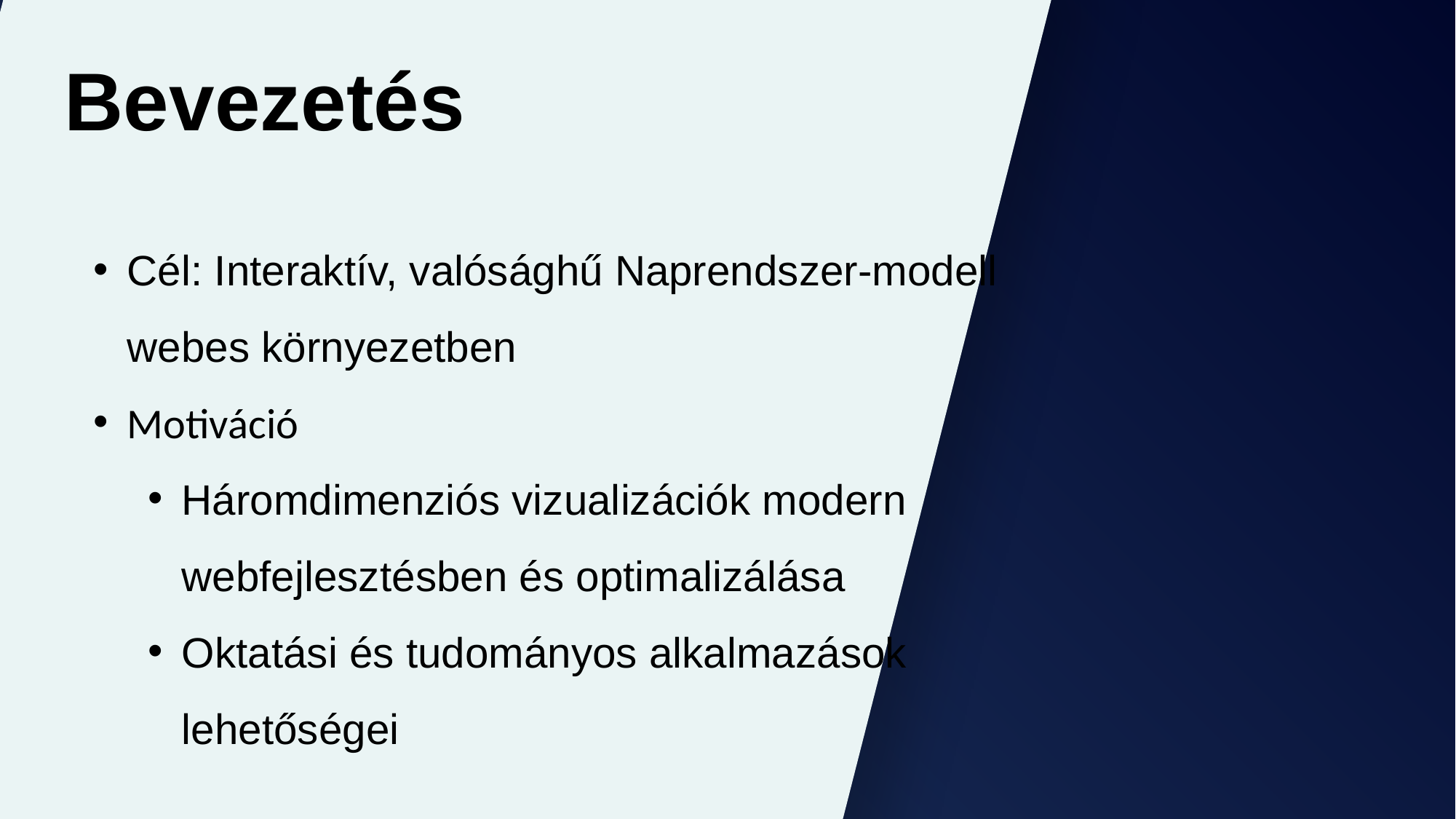

# Naprendszer Szimuláció Exobolygókkal
Témaválasztás
Kihívások
Teljesítményoptimalizáció komplex 3D modelleknél
Valósághű bolygómozgások (elliptikus pályák, tengelyferdeség)
Exobolygók dinamikus generálása
Hőmérséklet-becslés Lagrange-interpolációval

Bevezetés
Cél: Interaktív, valósághű Naprendszer-modell webes környezetben
Motiváció
Háromdimenziós vizualizációk modern webfejlesztésben és optimalizálása
Oktatási és tudományos alkalmazások lehetőségei
Nyírő Levente
Programtervező informatikus MSc
Nyírő Levente
Programtervező informatikus BSc
Belső témavezető:
Dr. Horváth Győző
Tanszékvezető egyetemi docens (ELTE IK)
Külső témavezető:
Zvara Zoltán
Programtervező informatikus MSc (ELTE IK)
2025